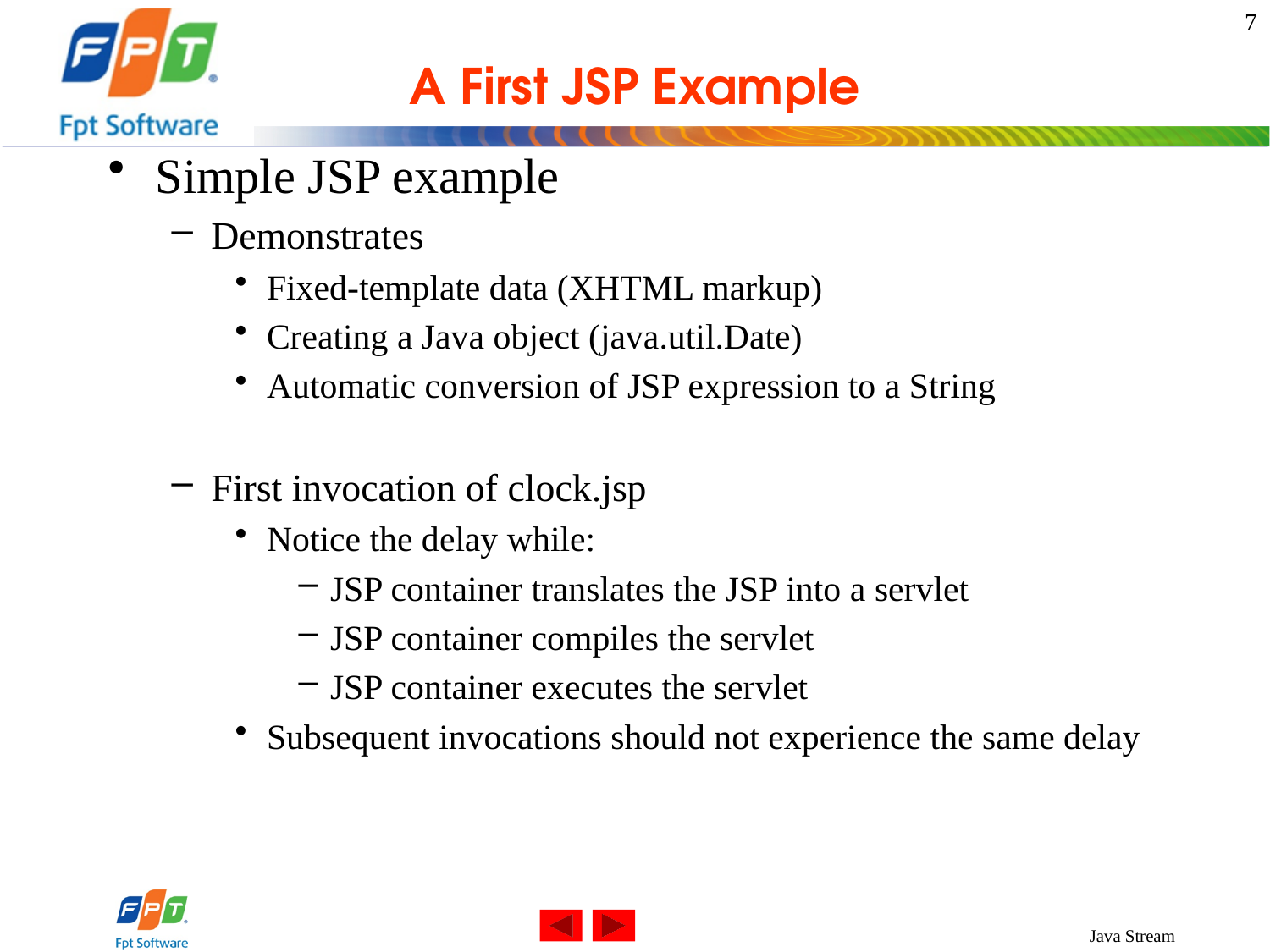

7
# A First JSP Example
Simple JSP example
Demonstrates
Fixed-template data (XHTML markup)
Creating a Java object (java.util.Date)
Automatic conversion of JSP expression to a String

First invocation of clock.jsp
Notice the delay while:
JSP container translates the JSP into a servlet
JSP container compiles the servlet
JSP container executes the servlet
Subsequent invocations should not experience the same delay